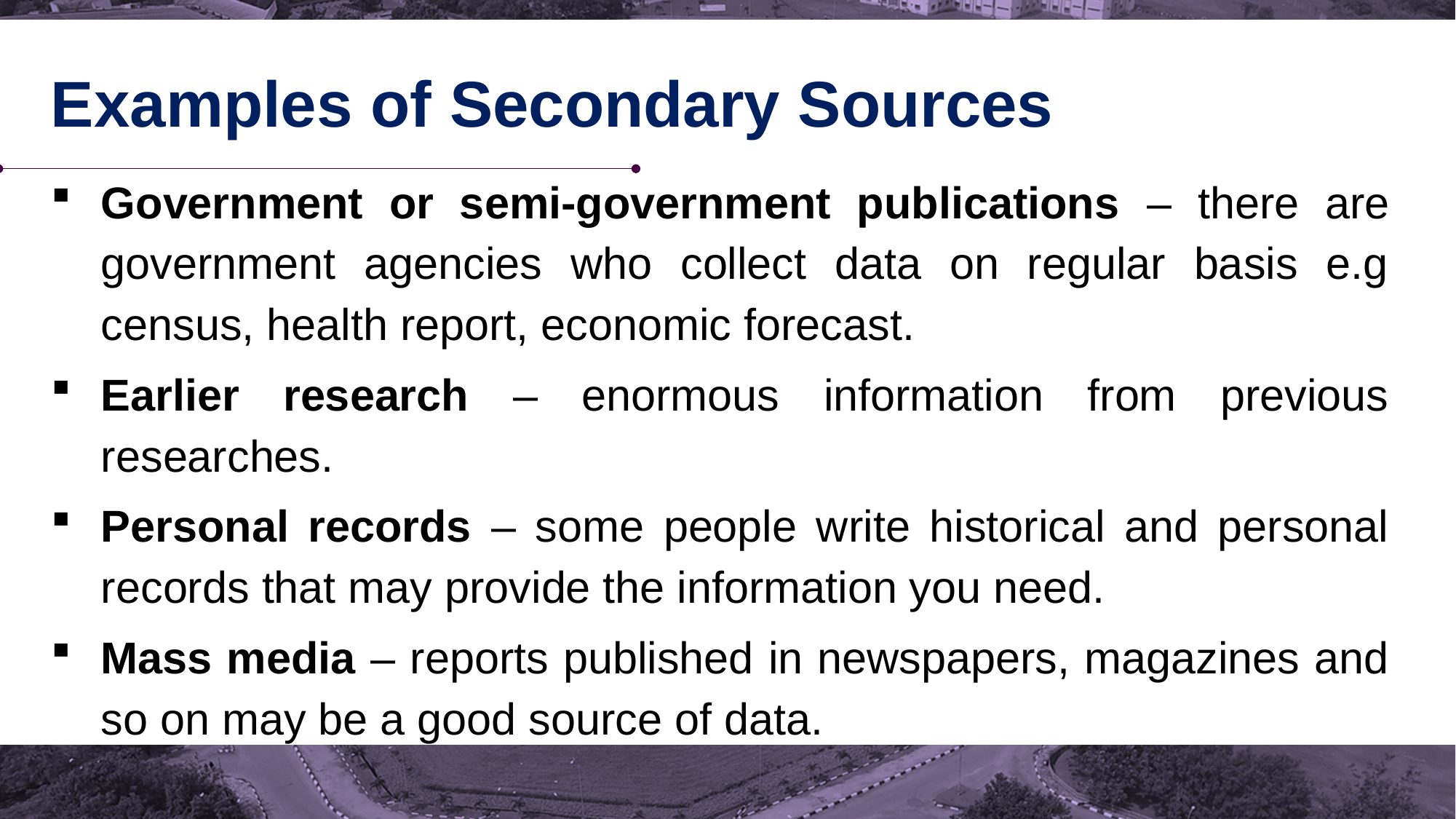

# Examples of Secondary Sources
Government or semi-government publications – there are government agencies who collect data on regular basis e.g census, health report, economic forecast.
Earlier research – enormous information from previous researches.
Personal records – some people write historical and personal records that may provide the information you need.
Mass media – reports published in newspapers, magazines and so on may be a good source of data.